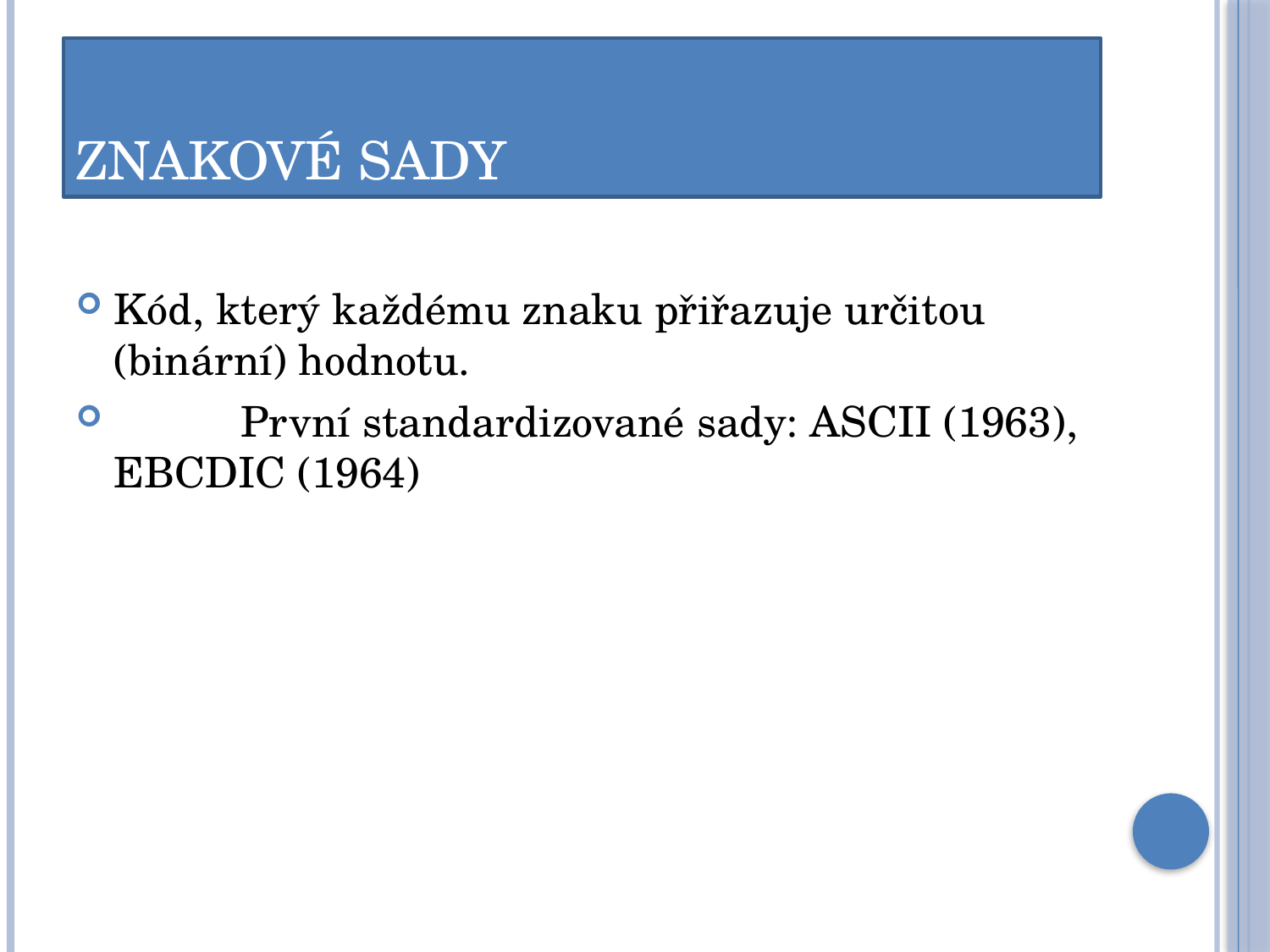

# Znakové sady
Kód, který každému znaku přiřazuje určitou (binární) hodnotu.
	První standardizované sady: ASCII (1963), EBCDIC (1964)